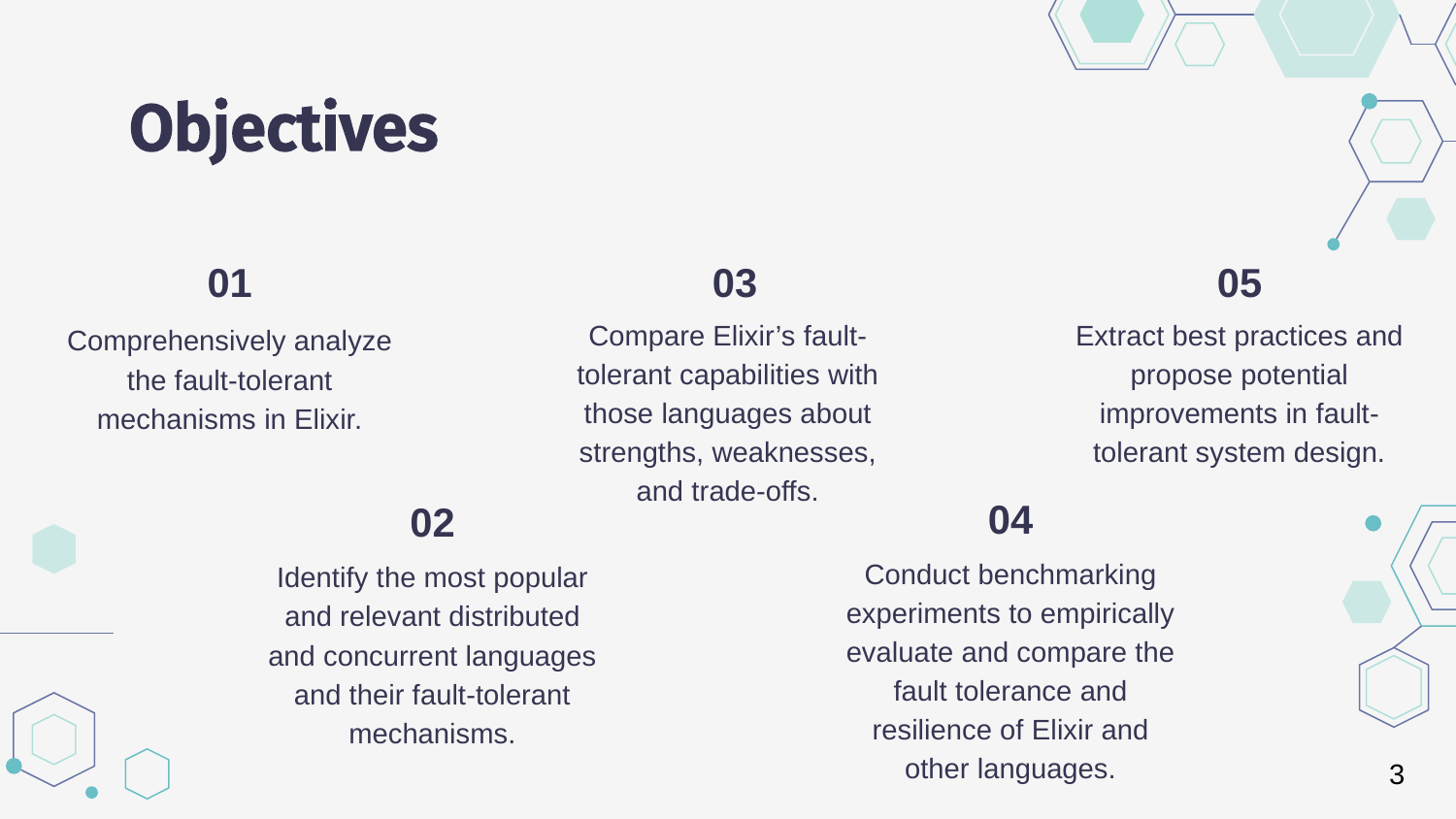

# Objectives
01
03
05
Compare Elixir’s fault-tolerant capabilities with those languages about strengths, weaknesses, and trade-offs.
Extract best practices and propose potential improvements in fault-tolerant system design.
Comprehensively analyze the fault-tolerant mechanisms in Elixir.
04
02
Conduct benchmarking experiments to empirically evaluate and compare the fault tolerance and resilience of Elixir and other languages.
Identify the most popular and relevant distributed and concurrent languages and their fault-tolerant mechanisms.

3